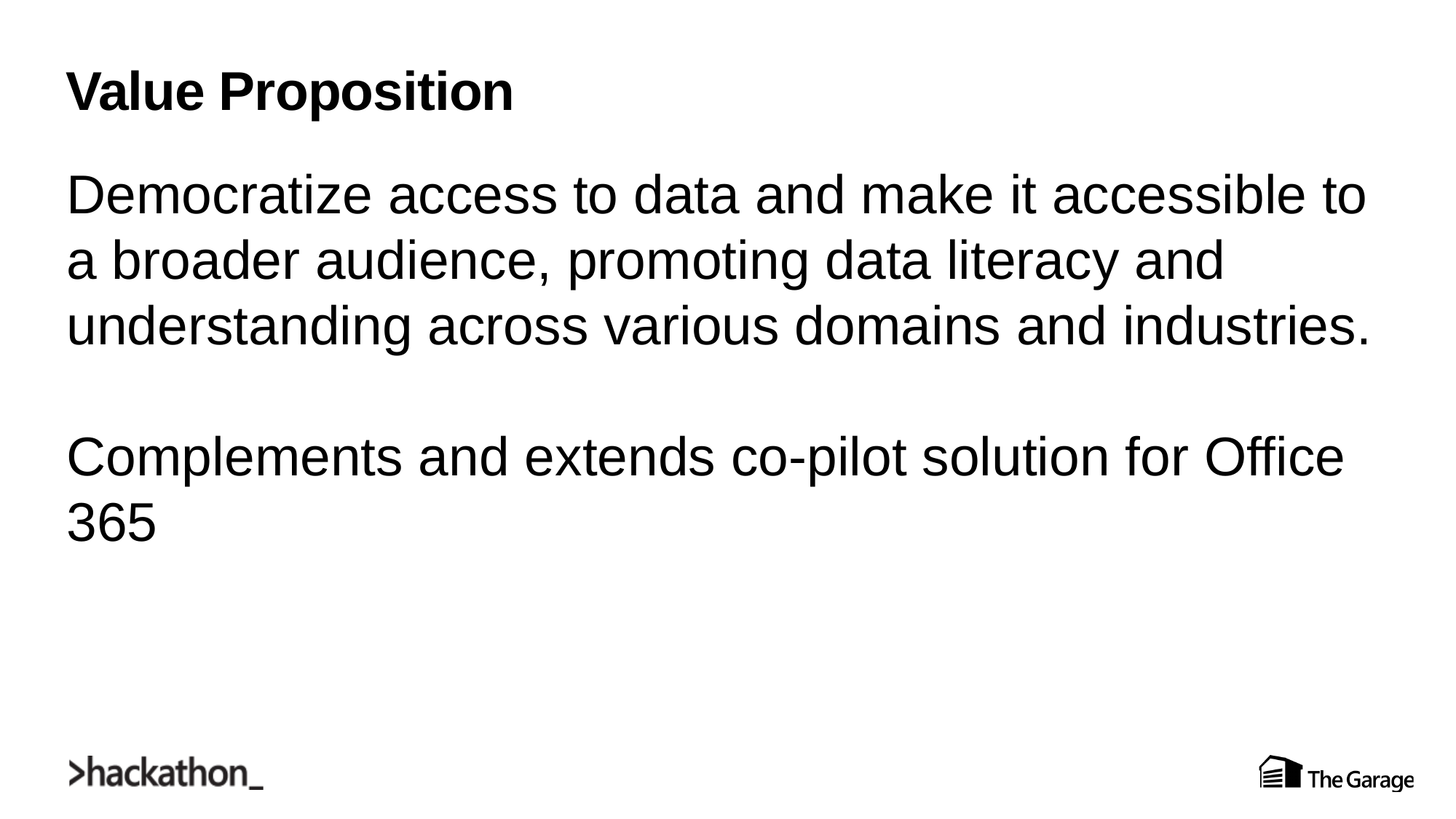

# Value Proposition
Democratize access to data and make it accessible to a broader audience, promoting data literacy and understanding across various domains and industries.

Complements and extends co-pilot solution for Office 365